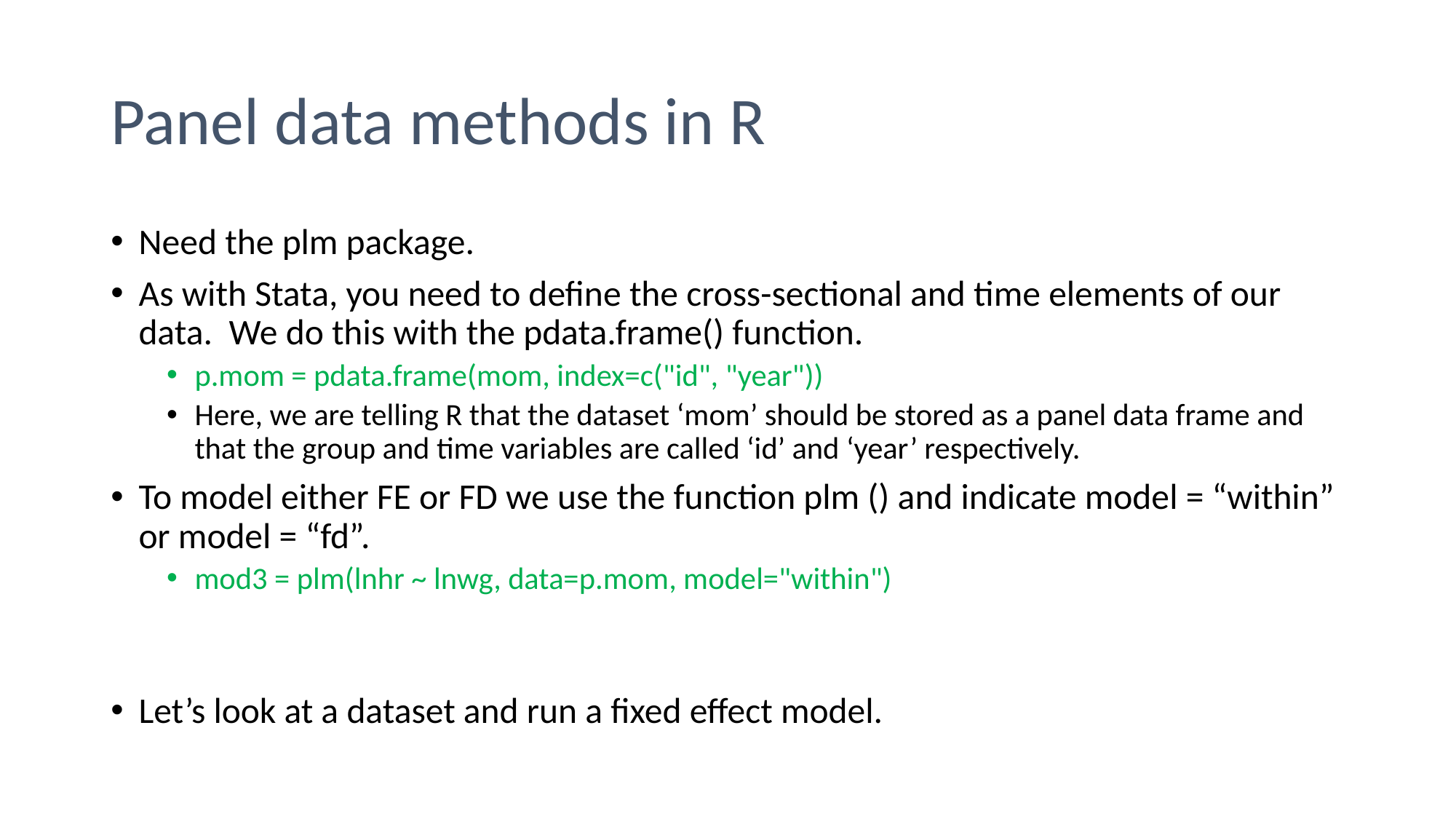

Panel data methods in R
Need the plm package.
As with Stata, you need to define the cross-sectional and time elements of our data.  We do this with the pdata.frame() function.
p.mom = pdata.frame(mom, index=c("id", "year"))
Here, we are telling R that the dataset ‘mom’ should be stored as a panel data frame and that the group and time variables are called ‘id’ and ‘year’ respectively.
To model either FE or FD we use the function plm () and indicate model = “within” or model = “fd”.
mod3 = plm(lnhr ~ lnwg, data=p.mom, model="within")

Let’s look at a dataset and run a fixed effect model.